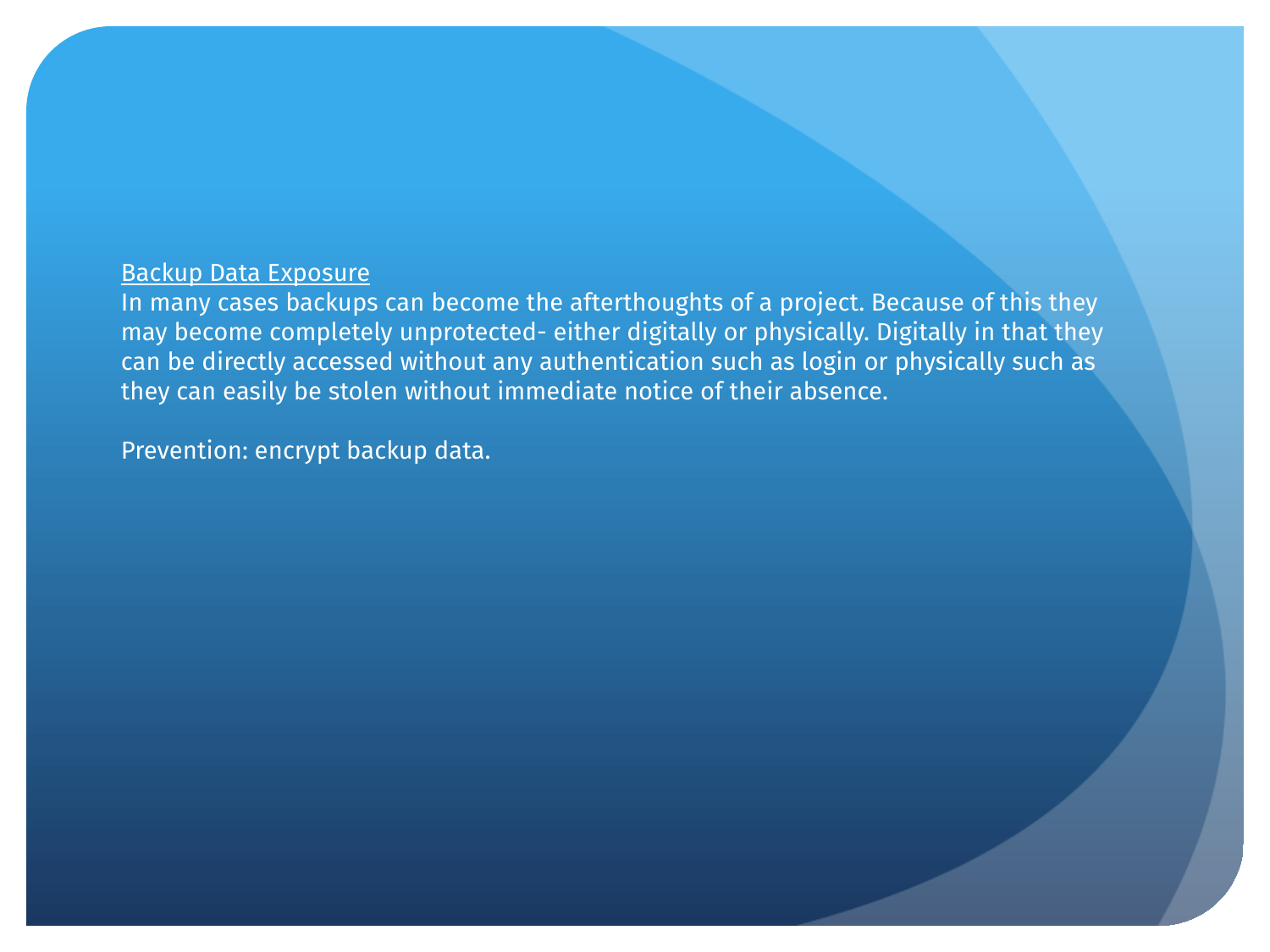

Backup Data Exposure
In many cases backups can become the afterthoughts of a project. Because of this they may become completely unprotected- either digitally or physically. Digitally in that they can be directly accessed without any authentication such as login or physically such as they can easily be stolen without immediate notice of their absence.

Prevention: encrypt backup data.